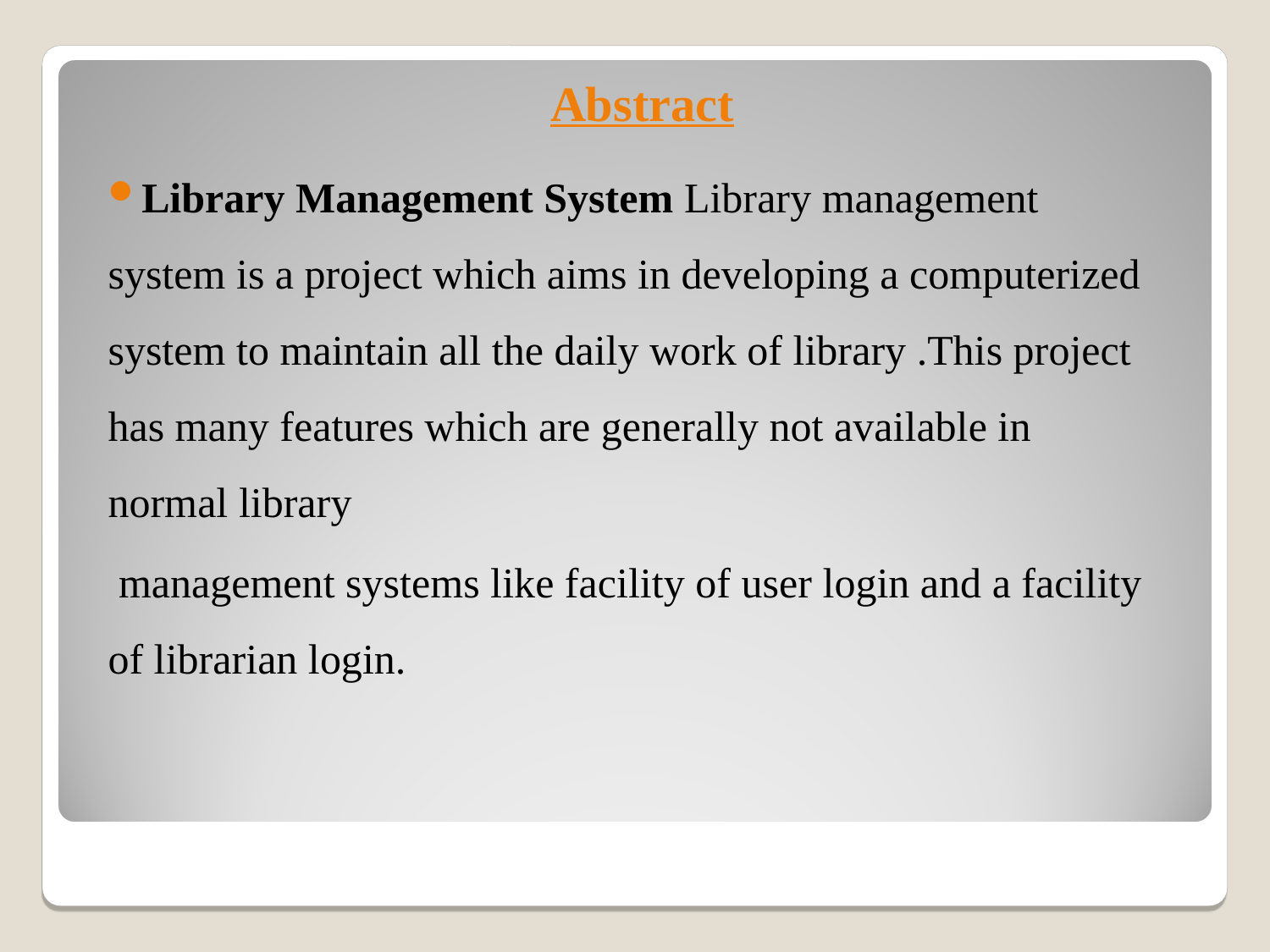

Abstract
Library Management System Library management system is a project which aims in developing a computerized system to maintain all the daily work of library .This project has many features which are generally not available in normal library
 management systems like facility of user login and a facility of librarian login.